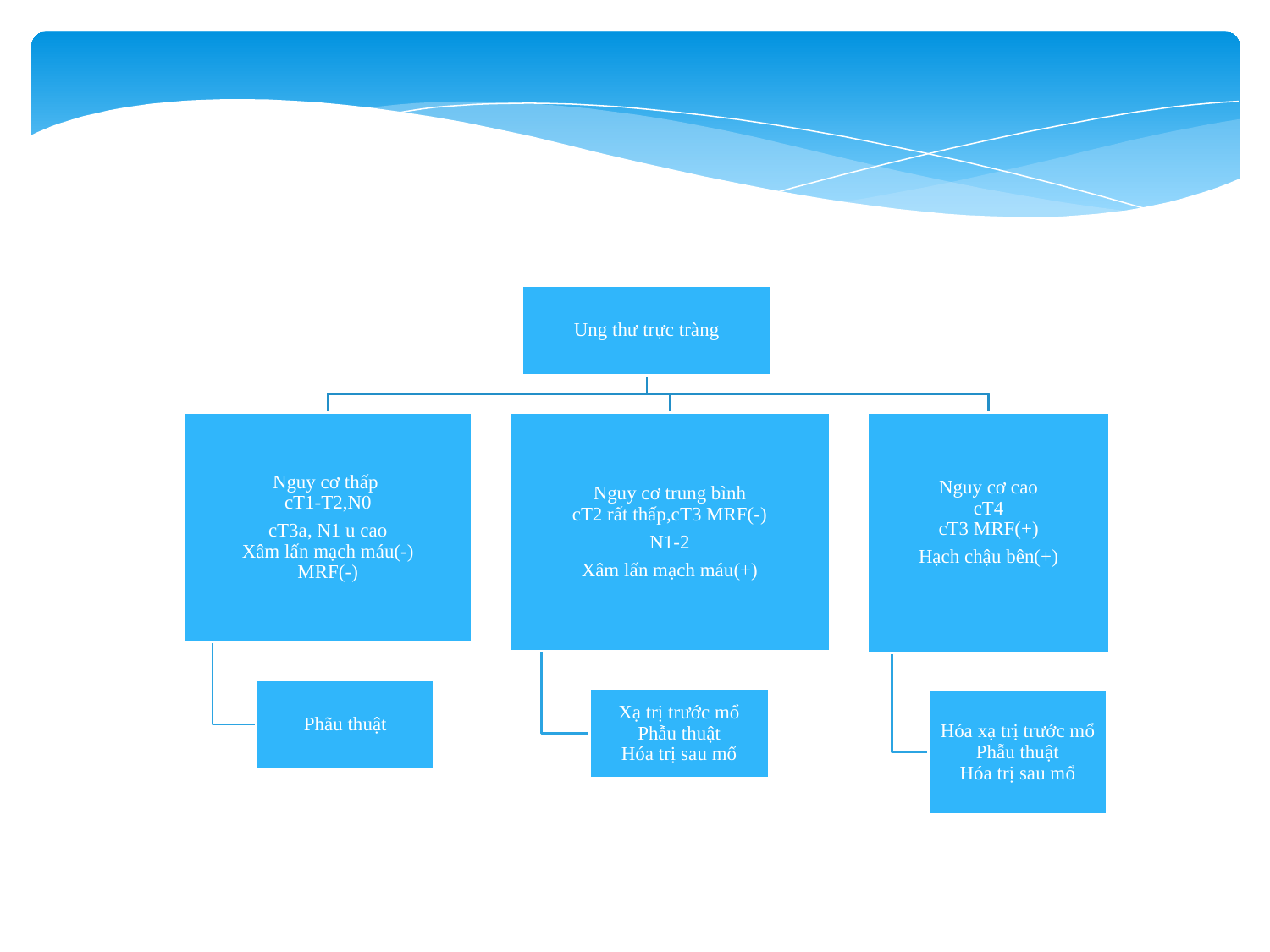

Ung thư trực tràng

Nguy cơ thấp
cT1-T2,N0
cT3a, N1 u cao
Xâm lấn mạch máu(-)
MRF(-)

Nguy cơ trung bình
cT2 rất thấp,cT3 MRF(-)
N1-2
Xâm lấn mạch máu(+)

Nguy cơ cao
cT4
cT3 MRF(+)
Hạch chậu bên(+)

Phãu thuật

Xạ trị trước mổ
Phẫu thuật
Hóa trị sau mổ

Hóa xạ trị trước mổ
Phẫu thuật
Hóa trị sau mổ